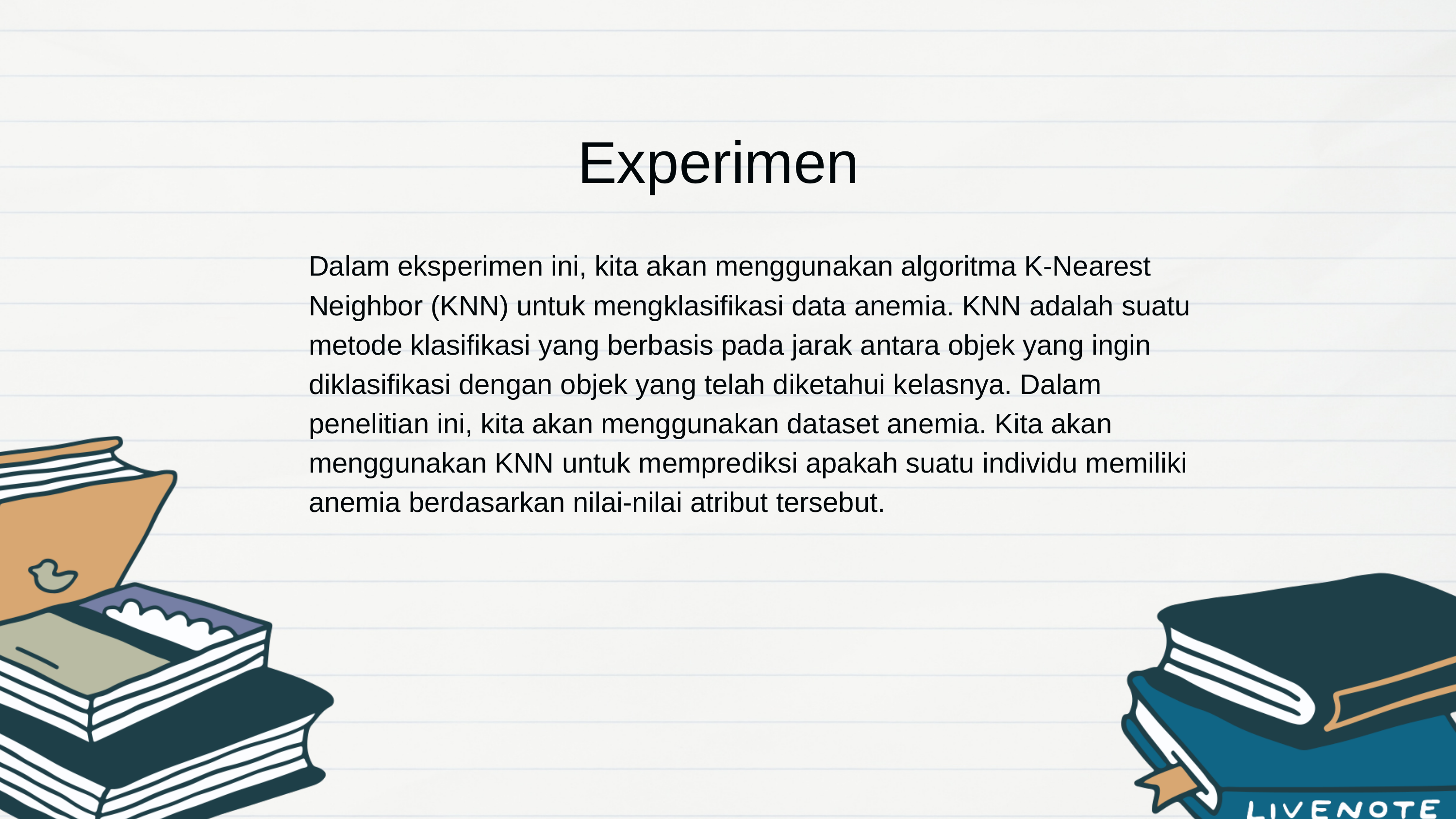

Experimen
Dalam eksperimen ini, kita akan menggunakan algoritma K-Nearest Neighbor (KNN) untuk mengklasifikasi data anemia. KNN adalah suatu metode klasifikasi yang berbasis pada jarak antara objek yang ingin diklasifikasi dengan objek yang telah diketahui kelasnya. Dalam penelitian ini, kita akan menggunakan dataset anemia. Kita akan menggunakan KNN untuk memprediksi apakah suatu individu memiliki anemia berdasarkan nilai-nilai atribut tersebut.